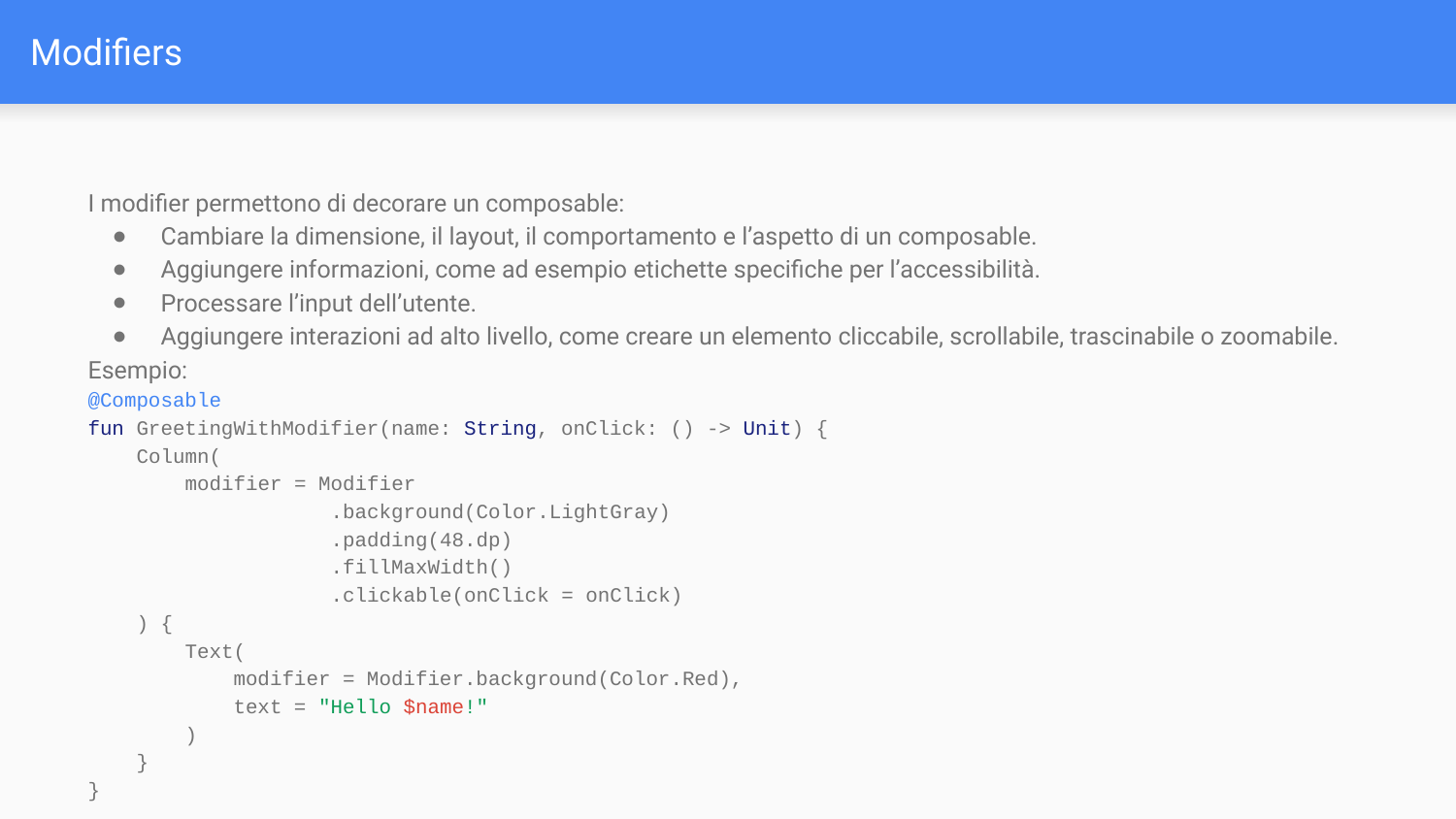

# Modifiers
I modifier permettono di decorare un composable:
Cambiare la dimensione, il layout, il comportamento e l’aspetto di un composable.
Aggiungere informazioni, come ad esempio etichette specifiche per l’accessibilità.
Processare l’input dell’utente.
Aggiungere interazioni ad alto livello, come creare un elemento cliccabile, scrollabile, trascinabile o zoomabile.
Esempio:
@Composable
fun GreetingWithModifier(name: String, onClick: () -> Unit) {
    Column(
        modifier = Modifier
                    .background(Color.LightGray)
                    .padding(48.dp)
                    .fillMaxWidth()
                    .clickable(onClick = onClick)
    ) {
        Text(
            modifier = Modifier.background(Color.Red),
            text = "Hello $name!"
        )
    }
}